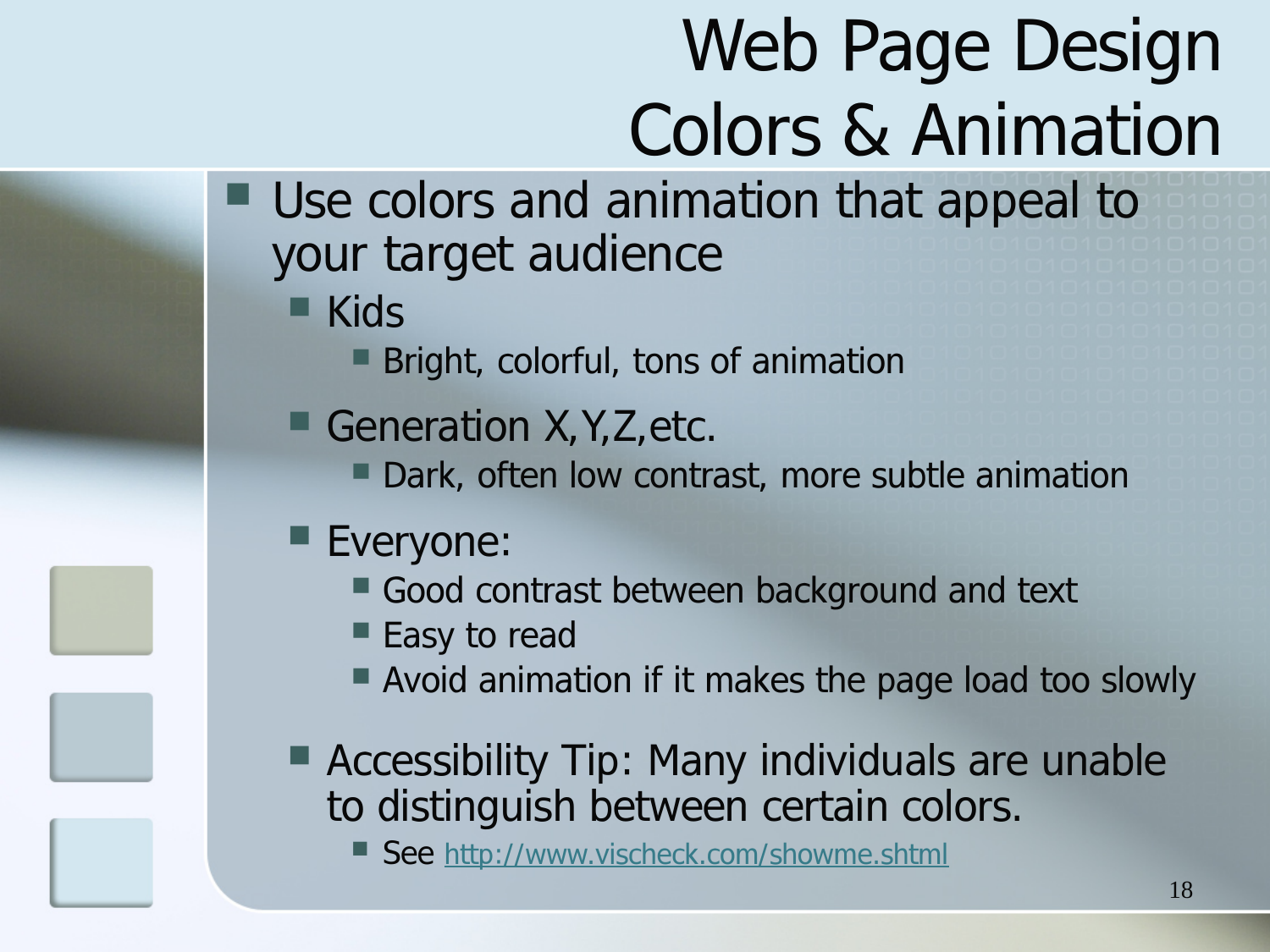

# Web Page Design Colors & Animation
Use colors and animation that appeal to your target audience
Kids
Bright, colorful, tons of animation
Generation X,Y,Z,etc.
Dark, often low contrast, more subtle animation
Everyone:
Good contrast between background and text
Easy to read
Avoid animation if it makes the page load too slowly
Accessibility Tip: Many individuals are unable to distinguish between certain colors.
See http://www.vischeck.com/showme.shtml

18